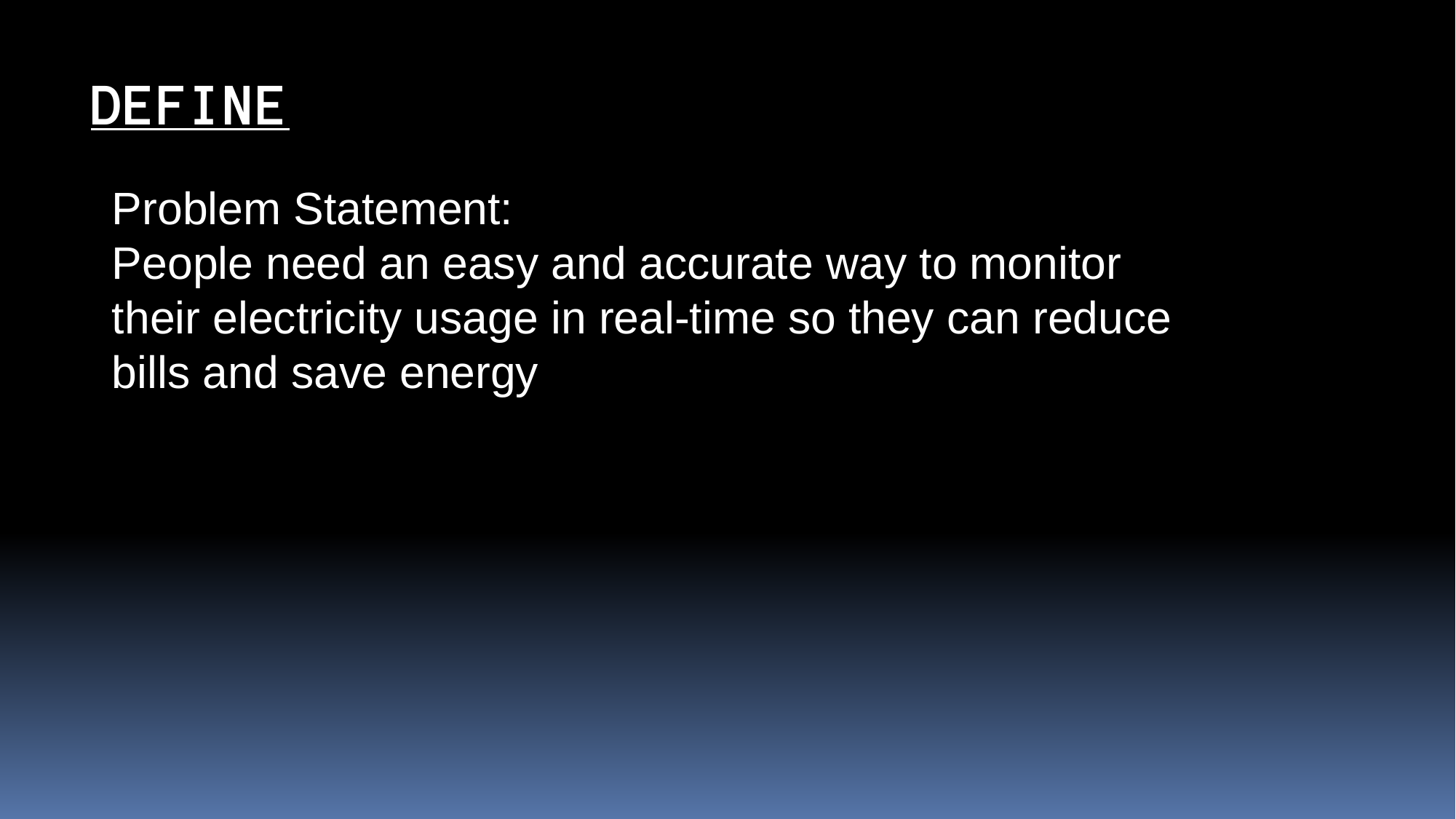

DEFINE

Define

Problem Statement:
People need an easy and accurate way to monitor their electricity usage in real-time so they can reduce bills and save energy
Problem Statement:
People need an easy and accurate way to monitor their electricity usage in real-time so they can reduce bills and save energy